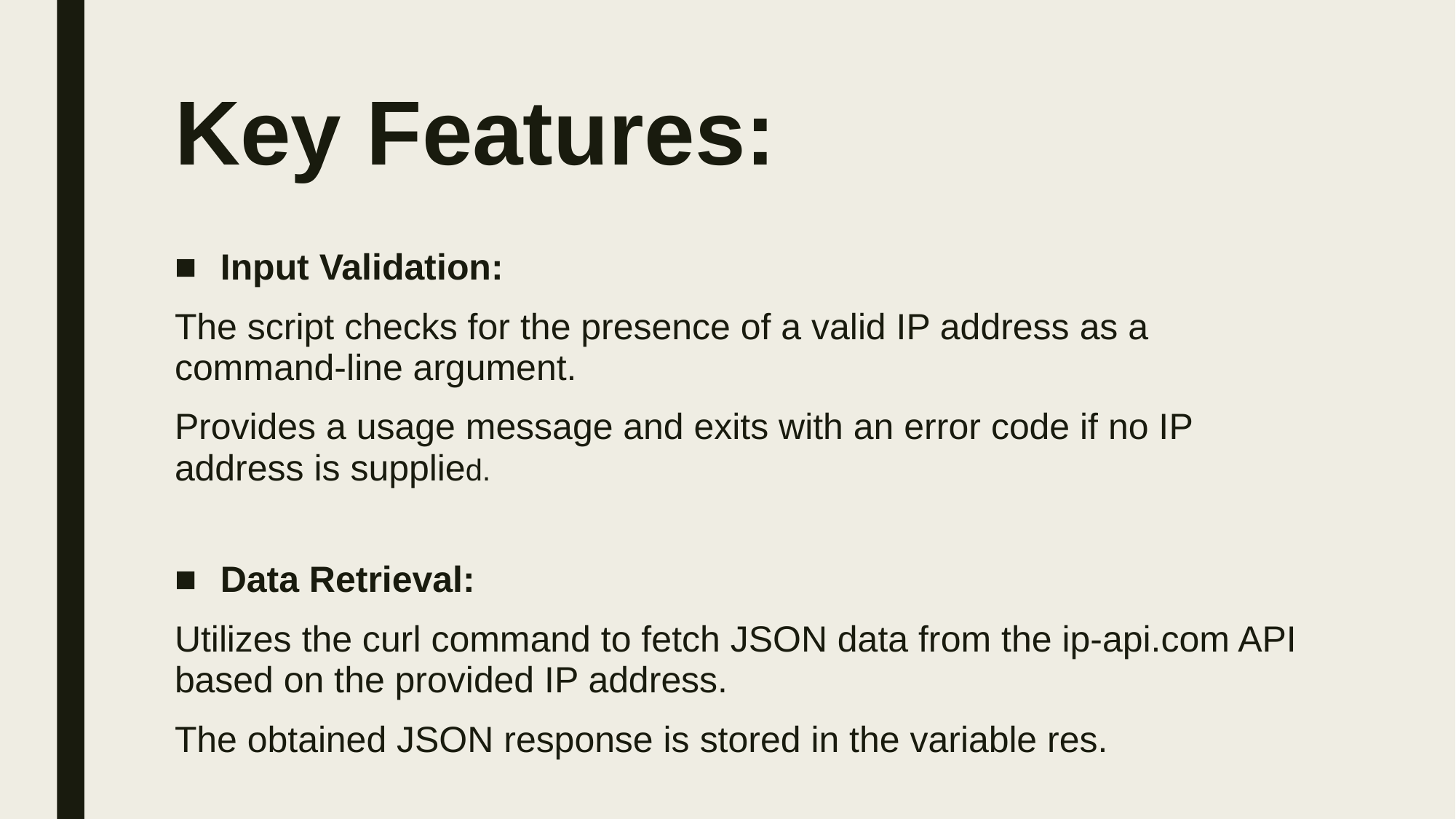

# Key Features:
Input Validation:
The script checks for the presence of a valid IP address as a command-line argument.
Provides a usage message and exits with an error code if no IP address is supplied.

Data Retrieval:
Utilizes the curl command to fetch JSON data from the ip-api.com API based on the provided IP address.
The obtained JSON response is stored in the variable res.